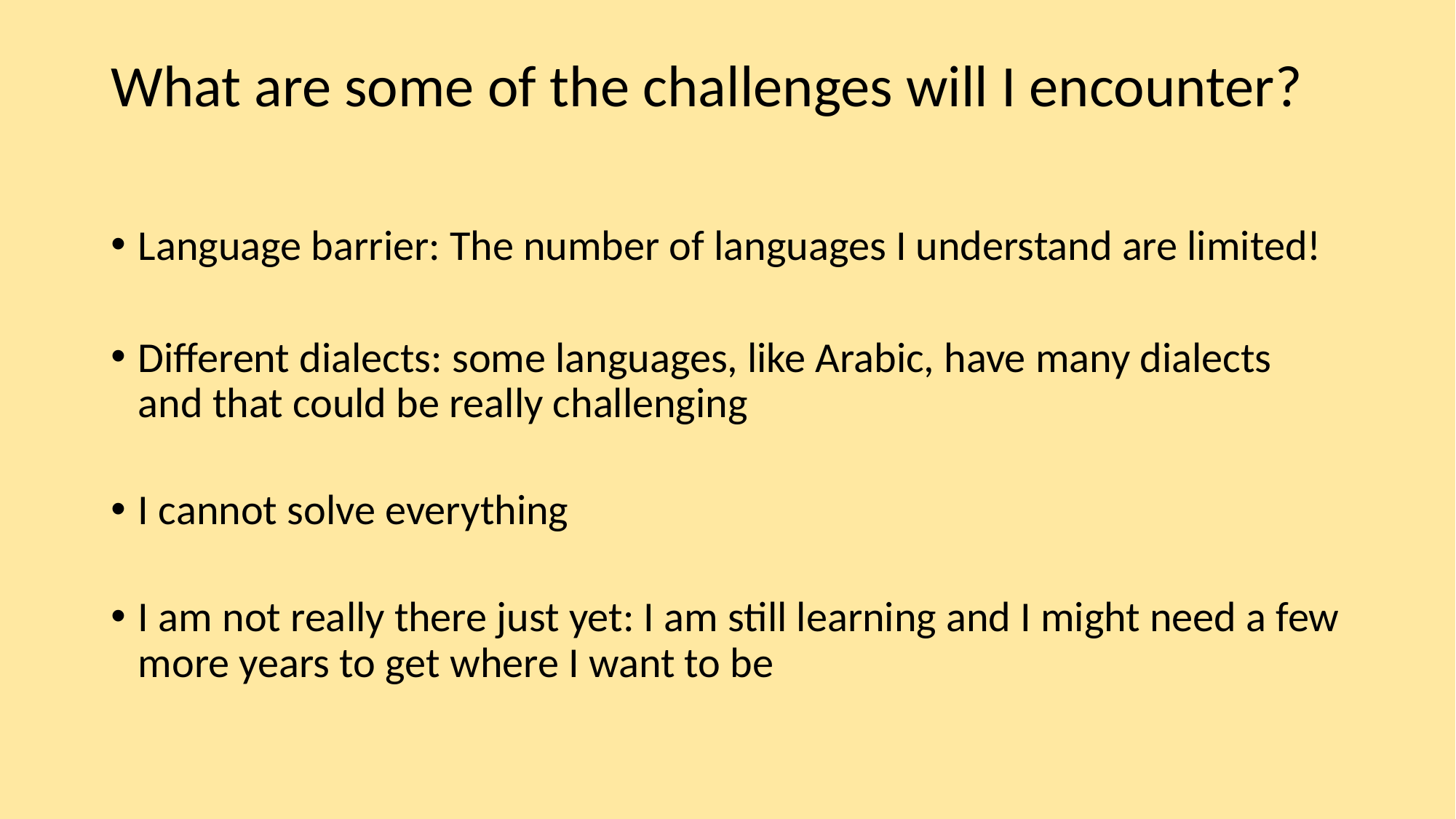

# What are some of the challenges will I encounter?
Language barrier: The number of languages I understand are limited!
Different dialects: some languages, like Arabic, have many dialects and that could be really challenging
I cannot solve everything
I am not really there just yet: I am still learning and I might need a few more years to get where I want to be